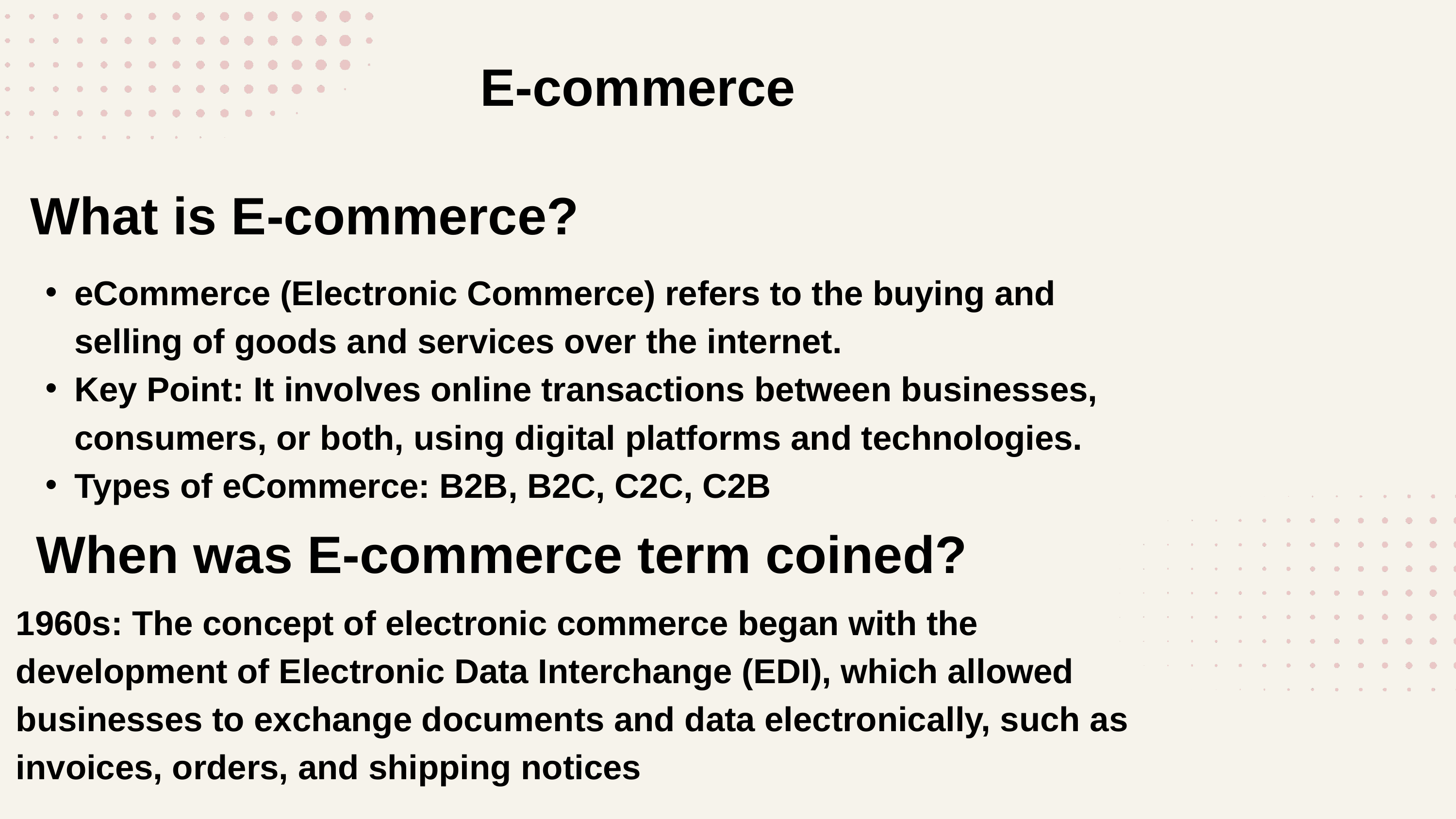

E-commerce
What is E-commerce?
eCommerce (Electronic Commerce) refers to the buying and selling of goods and services over the internet.
Key Point: It involves online transactions between businesses, consumers, or both, using digital platforms and technologies.
Types of eCommerce: B2B, B2C, C2C, C2B

When was E-commerce term coined?
1960s: The concept of electronic commerce began with the development of Electronic Data Interchange (EDI), which allowed businesses to exchange documents and data electronically, such as invoices, orders, and shipping notices
1960s: The concept of electronic commerce began with the development of Electronic Data Interchange (EDI), which allowed businesses to exchange documents and data electronically, such as invoices, orders, and shipping notices